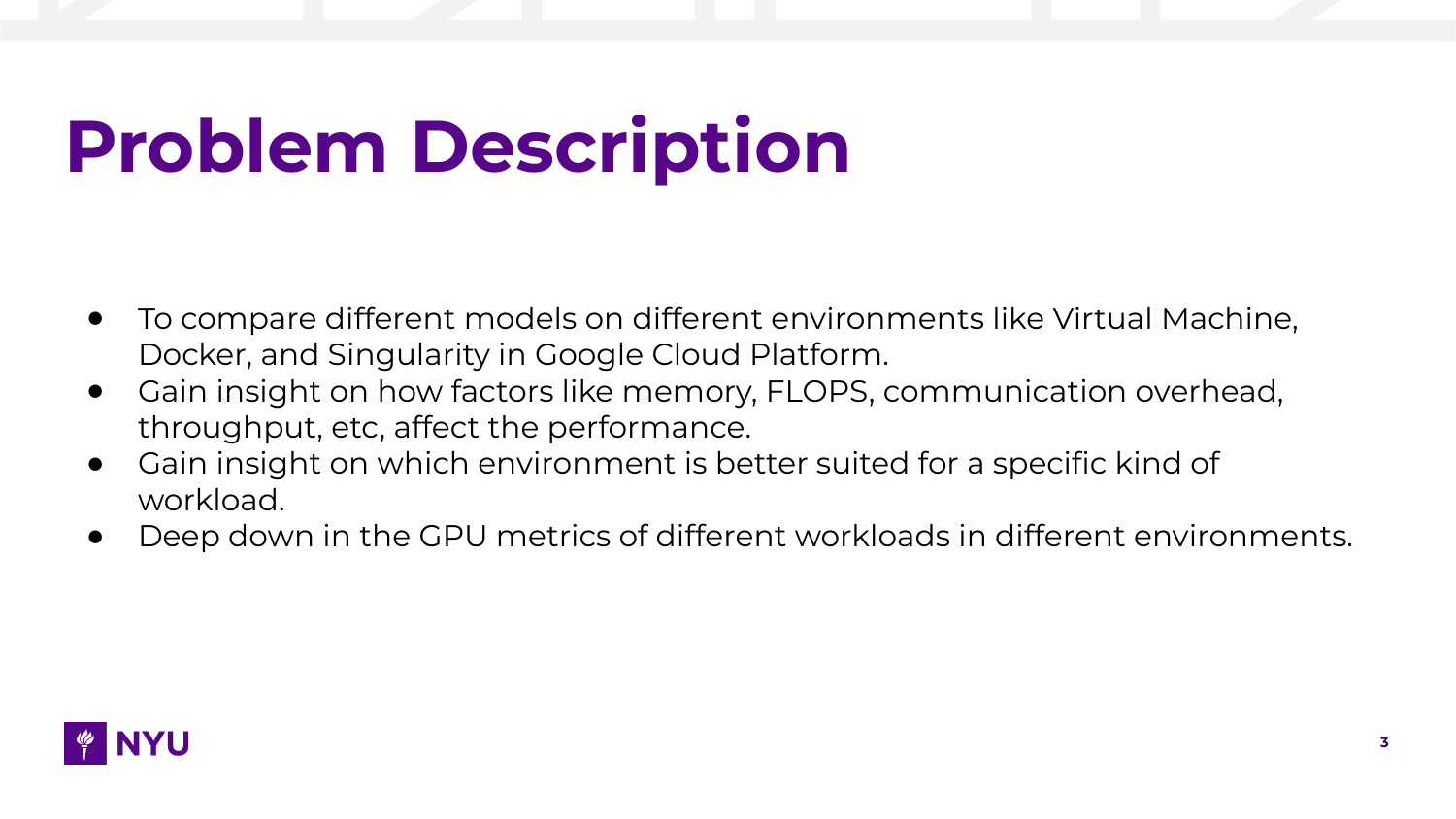

# Problem Description
To compare different models on different environments like Virtual Machine, Docker, and Singularity in Google Cloud Platform.
Gain insight on how factors like memory, FLOPS, communication overhead, throughput, etc, affect the performance.
Gain insight on which environment is better suited for a specific kind of workload.
Deep down in the GPU metrics of different workloads in different environments.